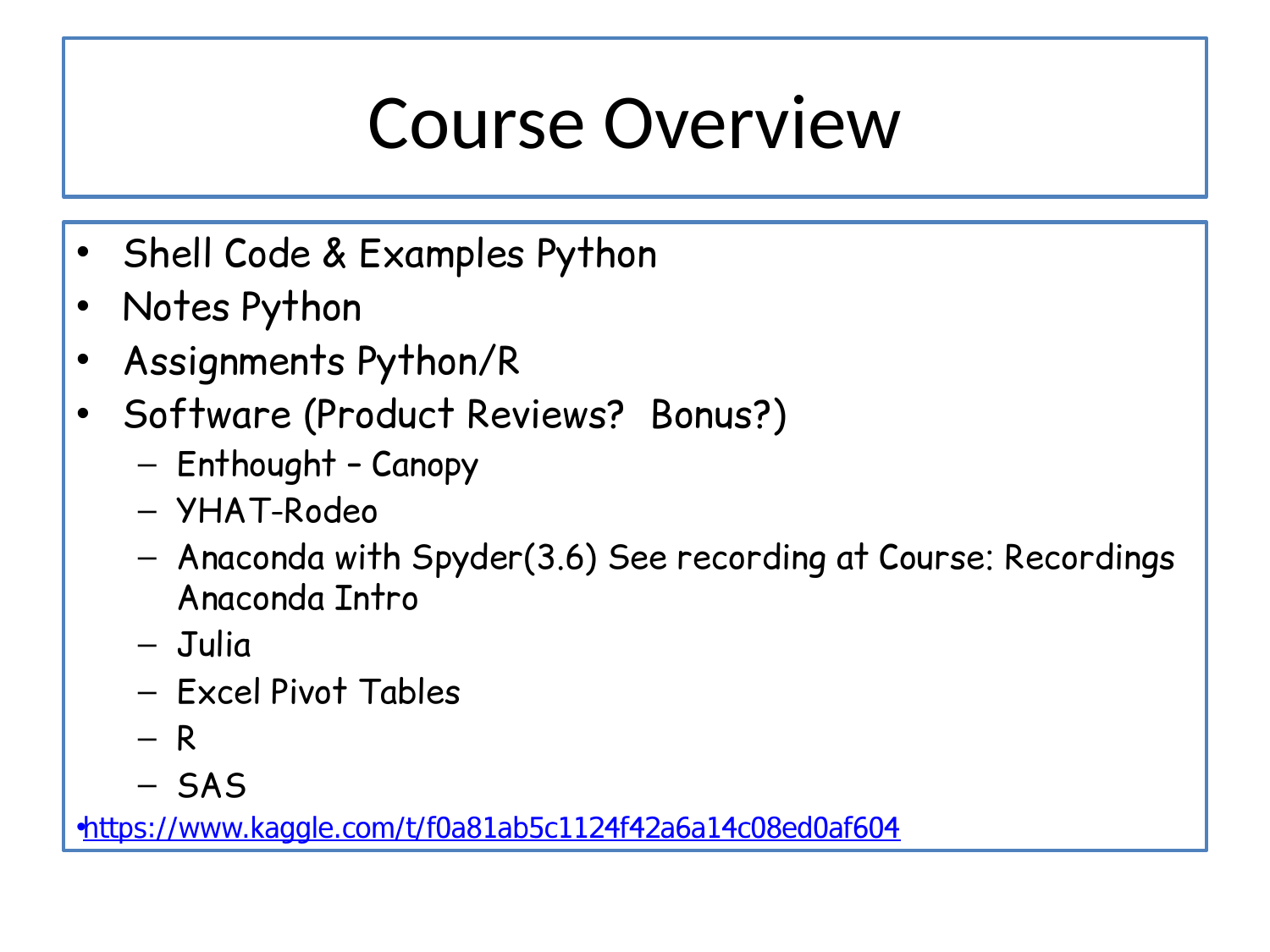

# Course Overview
Shell Code & Examples Python
Notes Python
Assignments Python/R
Software (Product Reviews?  Bonus?)
Enthought – Canopy
YHAT-Rodeo
Anaconda with Spyder(3.6) See recording at Course: Recordings Anaconda Intro
Julia
Excel Pivot Tables
R
SAS
https://www.kaggle.com/t/f0a81ab5c1124f42a6a14c08ed0af604